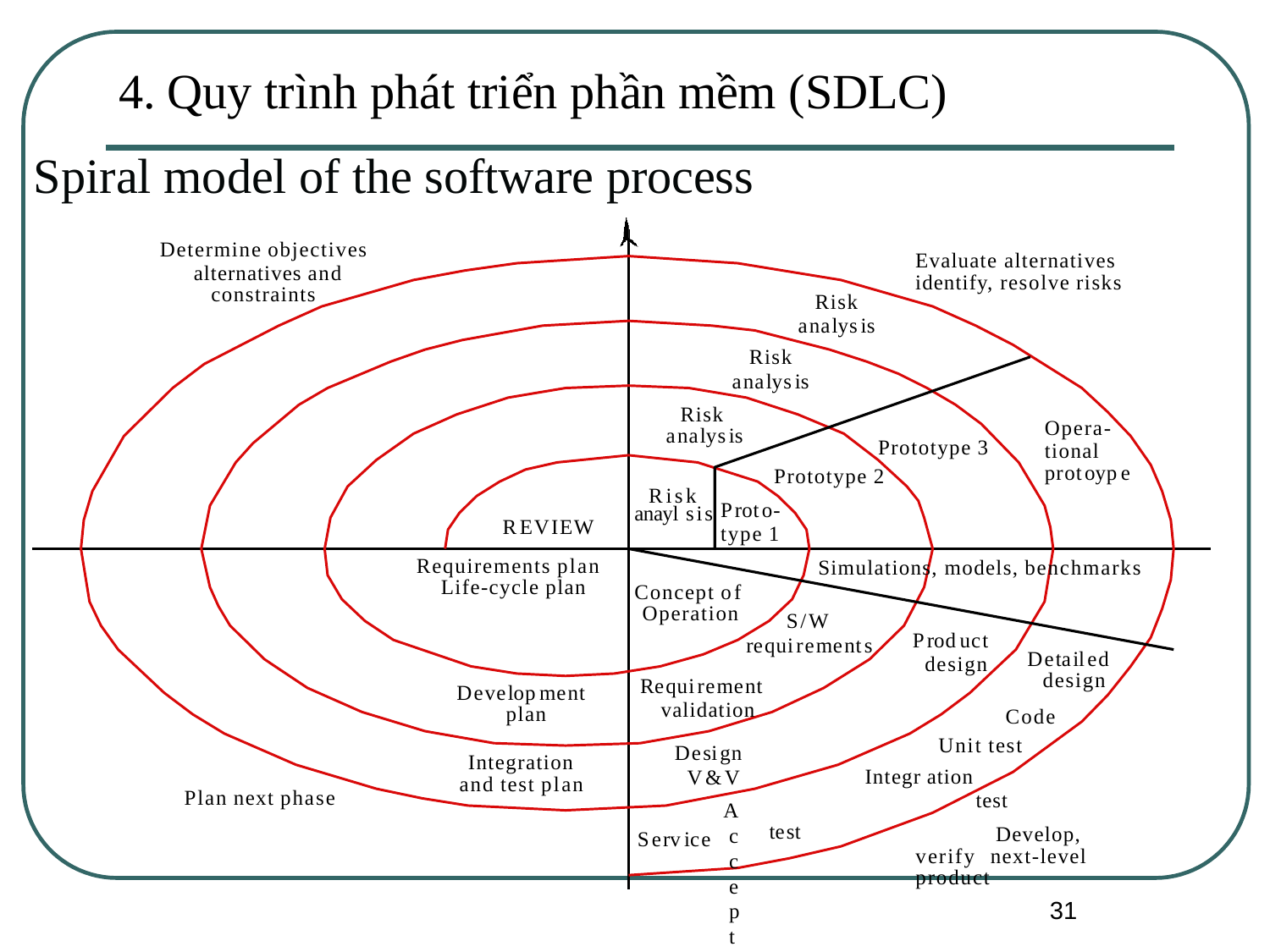

# 4. Quy trình phát triển phần mềm (SDLC)
Spiral model of the software process

Determine objectives  alternatives and
constraints
Evaluate alternatives  identify, resolve risks
Risk  analysis
Risk  analysis
Risk  analysis
Opera-  tional  protoype
Prototype 3  Prototype 2
Risk
Proto-
anayl sis
type 1
REVIEW
Requirements plan  Life-cycle plan
Simulations, models, benchmarks
Concept of  Operation
S/W  requirements
Product  design
Detailed  design
Code
Requirement  validation
Design  V&V
Acceptance
Development  plan
Unit test  Integr ation
test
Develop, verify  next-level product
Integration  and test plan
Plan next phase
test
Service
31